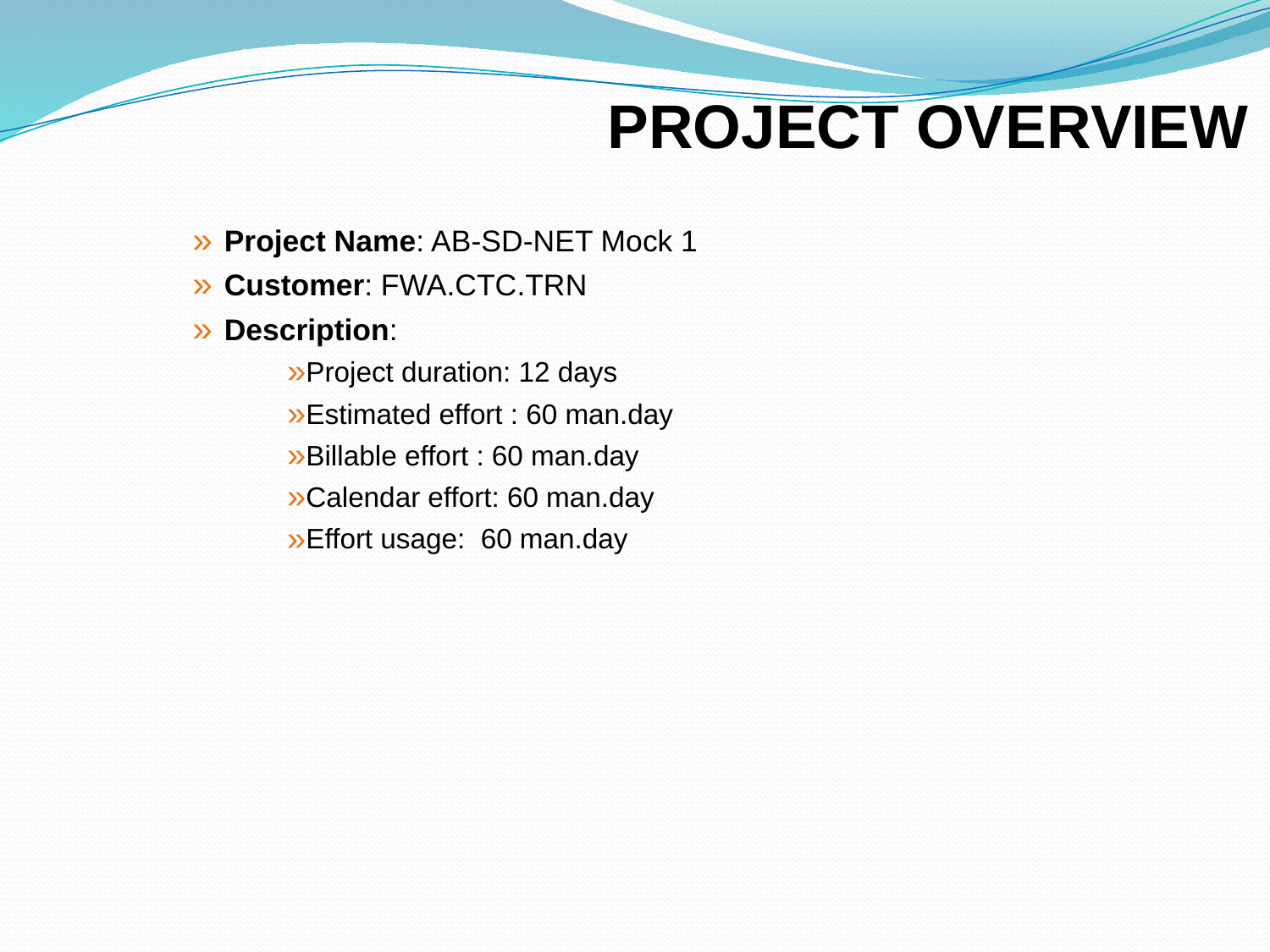

# PROJECT OVERVIEW

Project Name: AB-SD-NET Mock 1
Customer: FWA.CTC.TRN
Description:
Project duration: 12 days
Estimated effort : 60 man.day
Billable effort : 60 man.day
Calendar effort: 60 man.day
Effort usage:  60 man.day